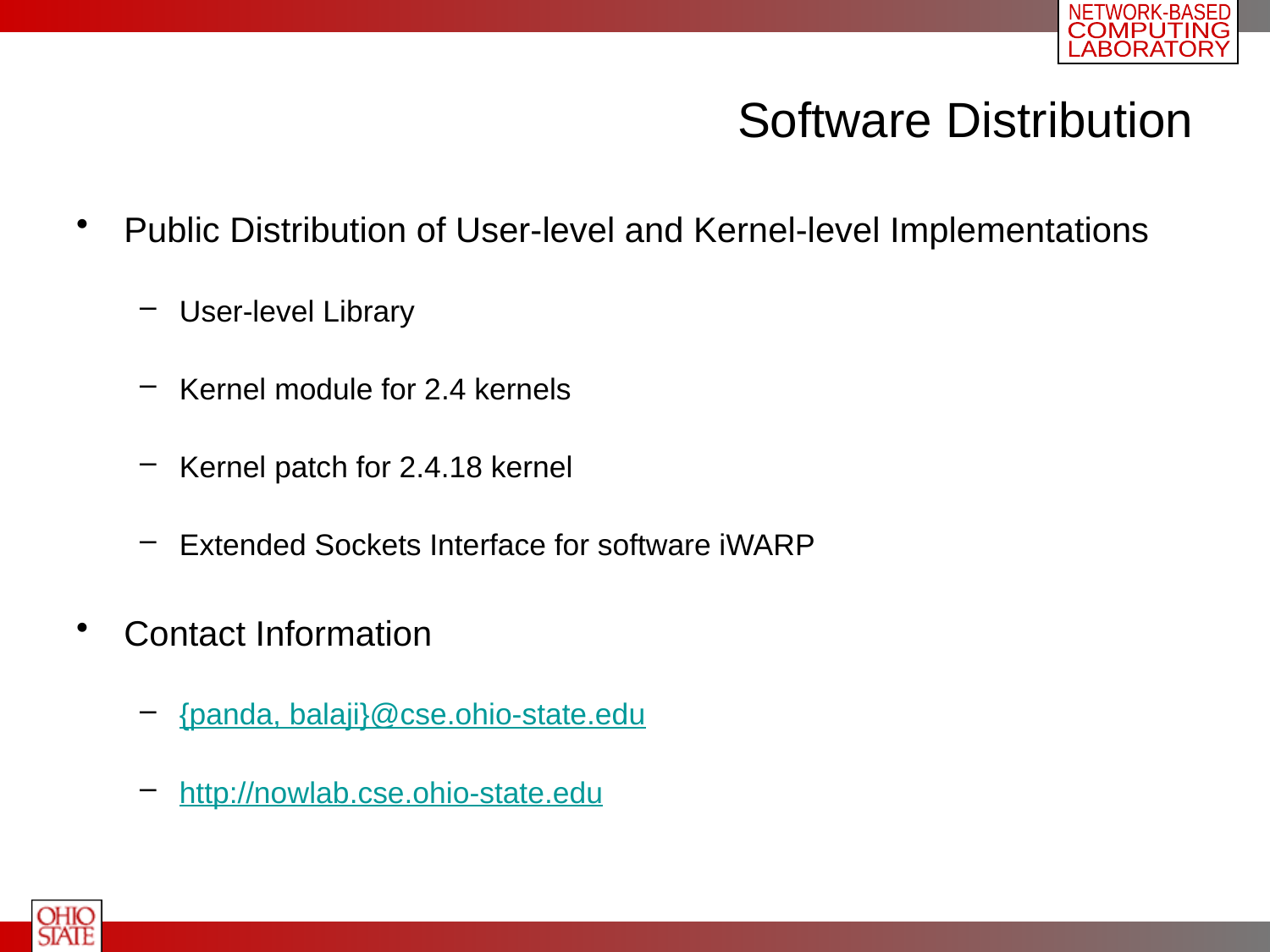

# Software Distribution
Public Distribution of User-level and Kernel-level Implementations
User-level Library
Kernel module for 2.4 kernels
Kernel patch for 2.4.18 kernel
Extended Sockets Interface for software iWARP
Contact Information
{panda, balaji}@cse.ohio-state.edu
http://nowlab.cse.ohio-state.edu